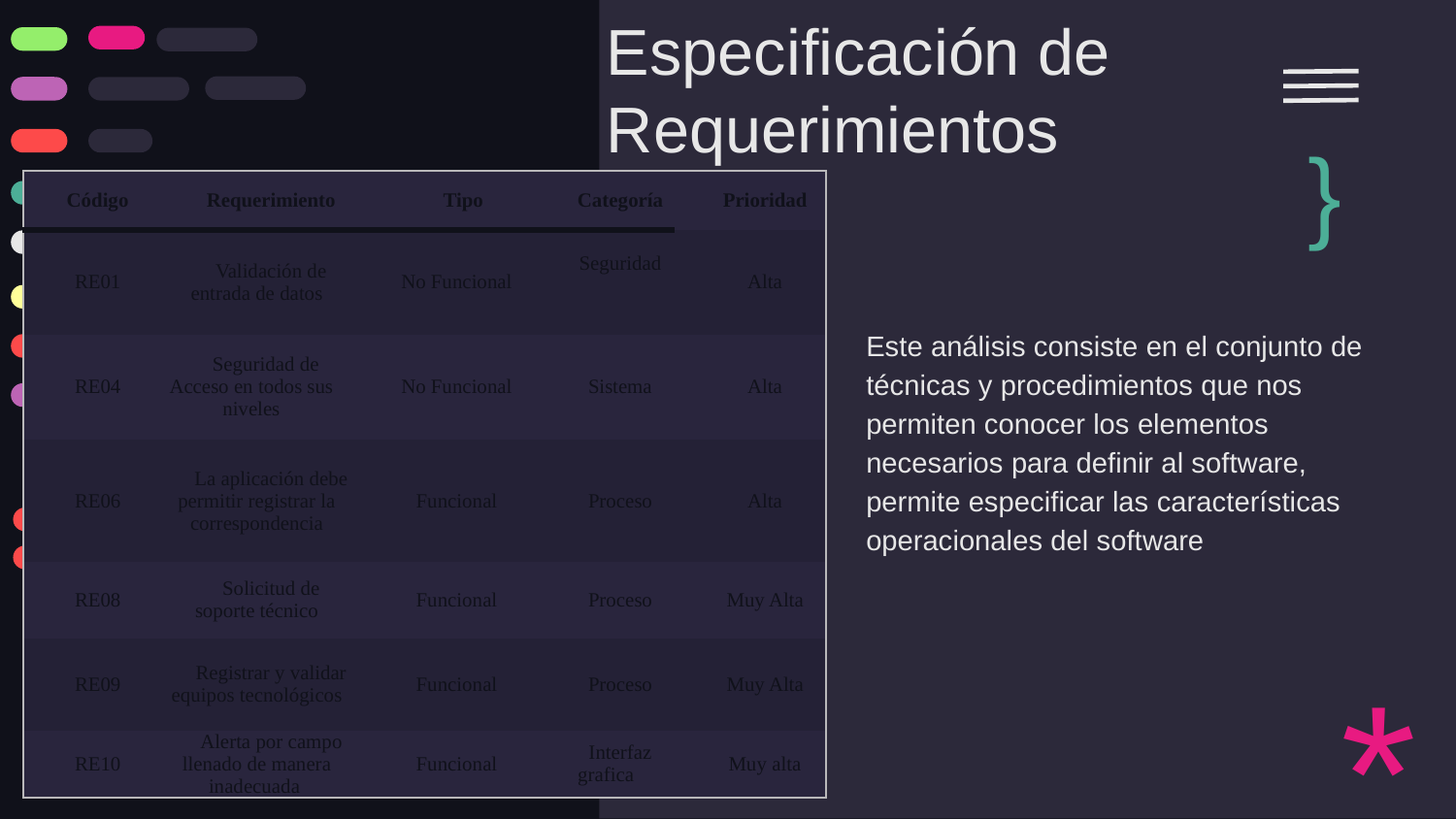

# Especificación de Requerimientos

}
| Código | Requerimiento | Tipo | Categoría | Prioridad |
| --- | --- | --- | --- | --- |
| RE01 | Validación de entrada de datos | No Funcional | Seguridad | Alta |
| RE04 | Seguridad de Acceso en todos sus niveles | No Funcional | Sistema | Alta |
| RE06 | La aplicación debe permitir registrar la correspondencia | Funcional | Proceso | Alta |
| RE08 | Solicitud de soporte técnico | Funcional | Proceso | Muy Alta |
| RE09 | Registrar y validar equipos tecnológicos | Funcional | Proceso | Muy Alta |
| RE10 | Alerta por campo llenado de manera inadecuada | Funcional | Interfaz grafica | Muy alta |
Este análisis consiste en el conjunto de técnicas y procedimientos que nos permiten conocer los elementos necesarios para definir al software, permite especificar las características operacionales del software
*